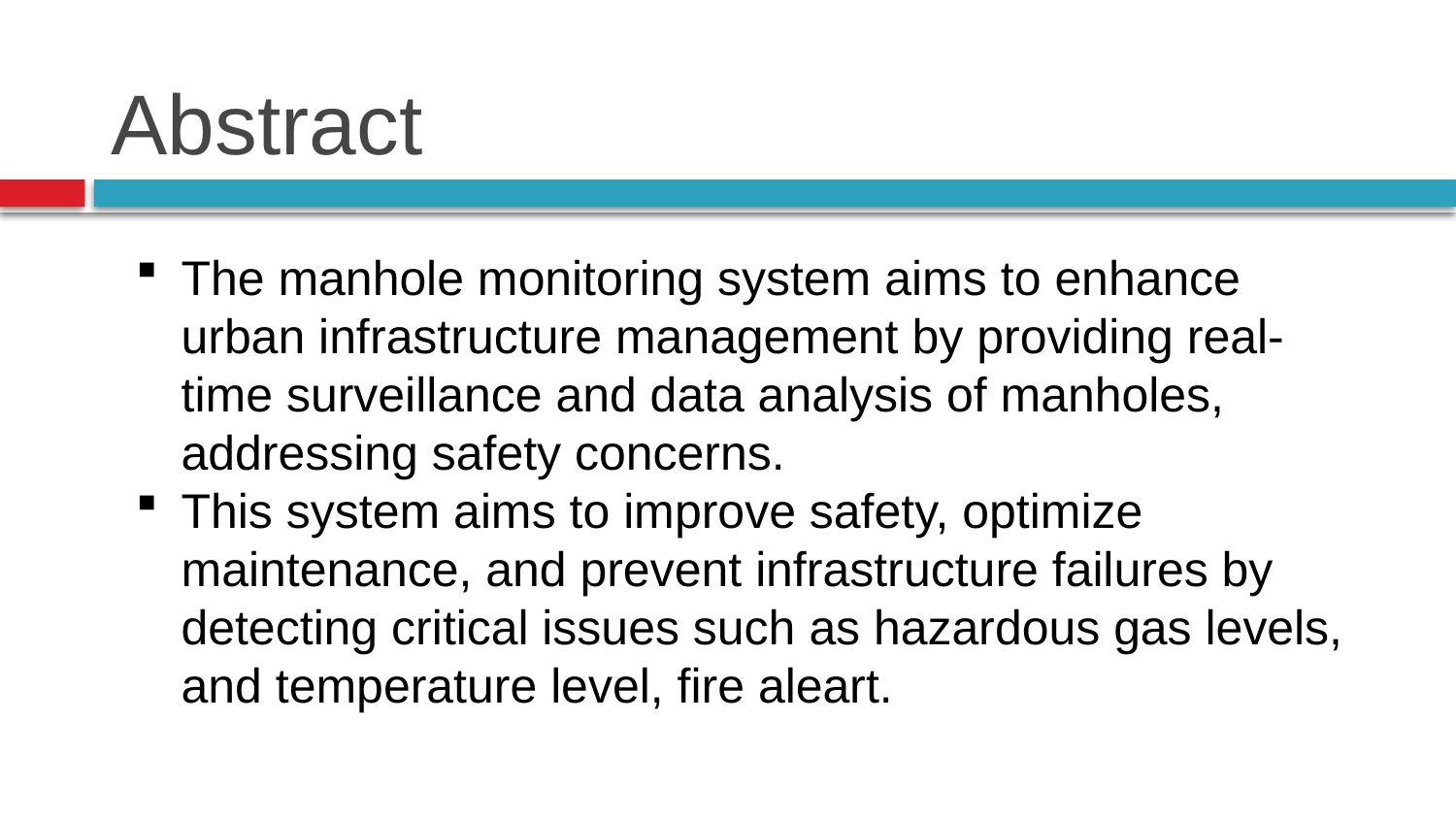

# Abstract
The manhole monitoring system aims to enhance urban infrastructure management by providing real-time surveillance and data analysis of manholes, addressing safety concerns.
This system aims to improve safety, optimize maintenance, and prevent infrastructure failures by detecting critical issues such as hazardous gas levels, and temperature level, fire aleart.​